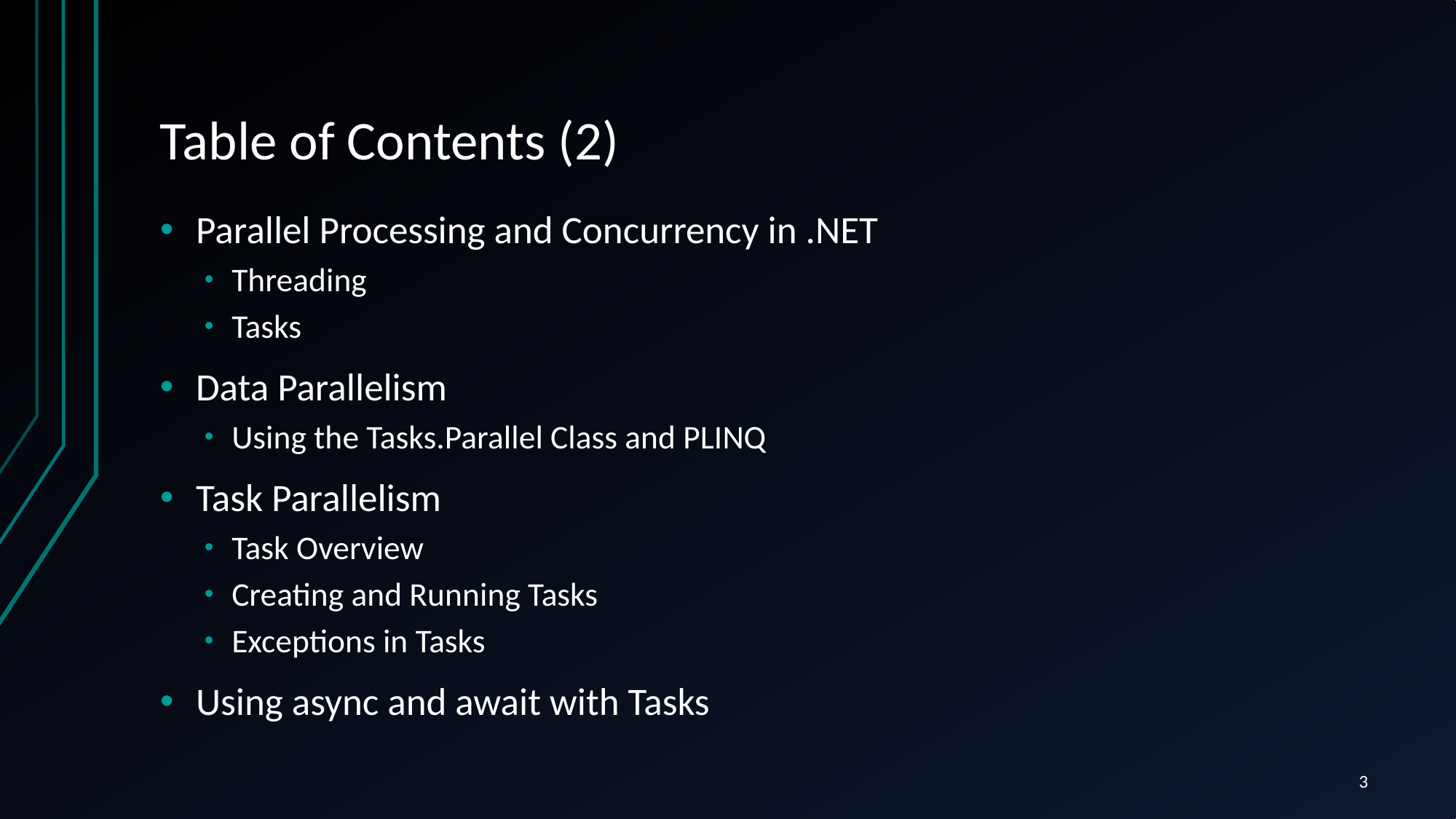

# Table of Contents (2)
Parallel Processing and Concurrency in .NET
Threading
Tasks
Data Parallelism
Using the Tasks.Parallel Class and PLINQ
Task Parallelism
Task Overview
Creating and Running Tasks
Exceptions in Tasks
Using async and await with Tasks
3